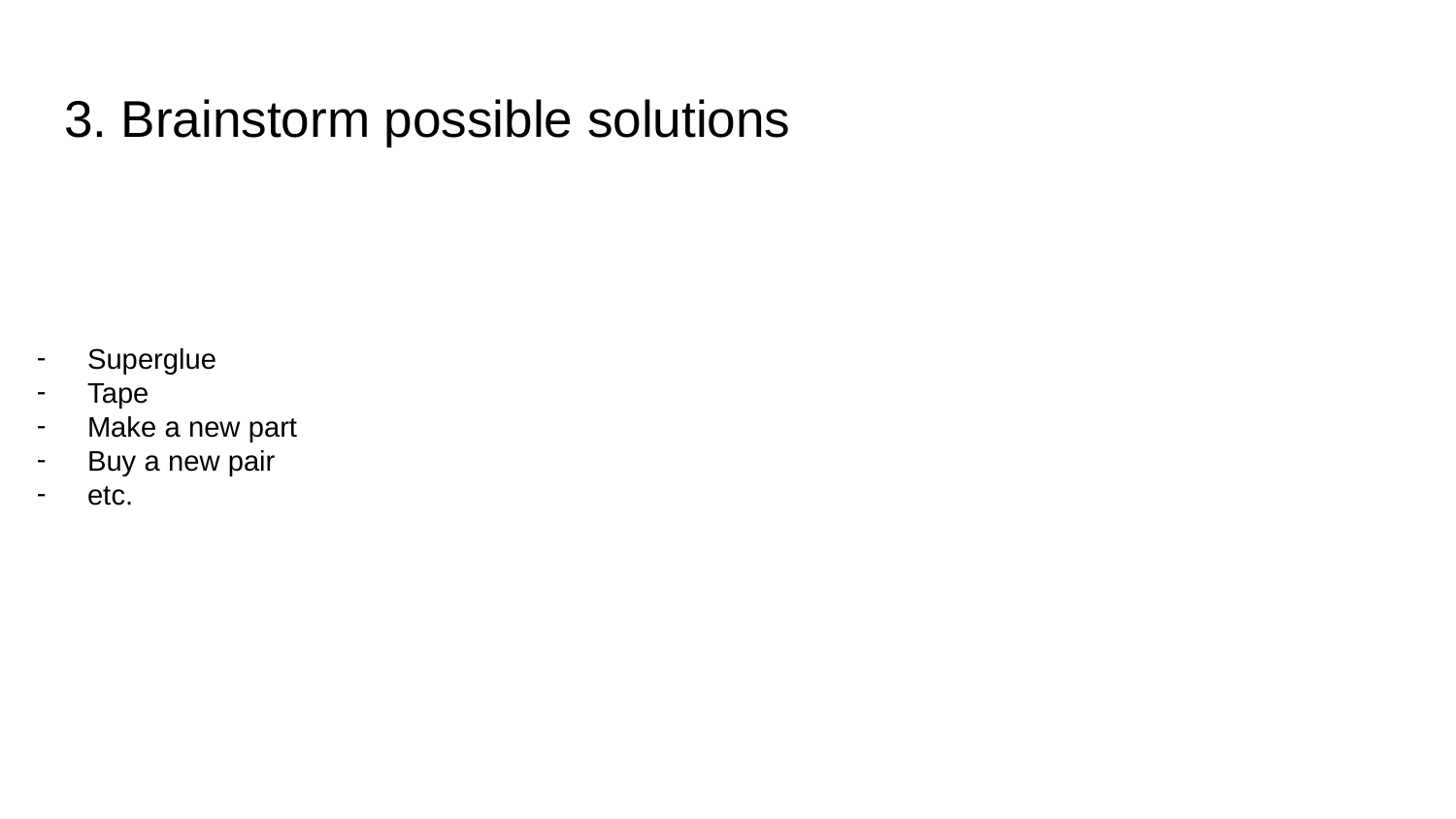

# 3. Brainstorm possible solutions
Superglue
Tape
Make a new part
Buy a new pair
etc.